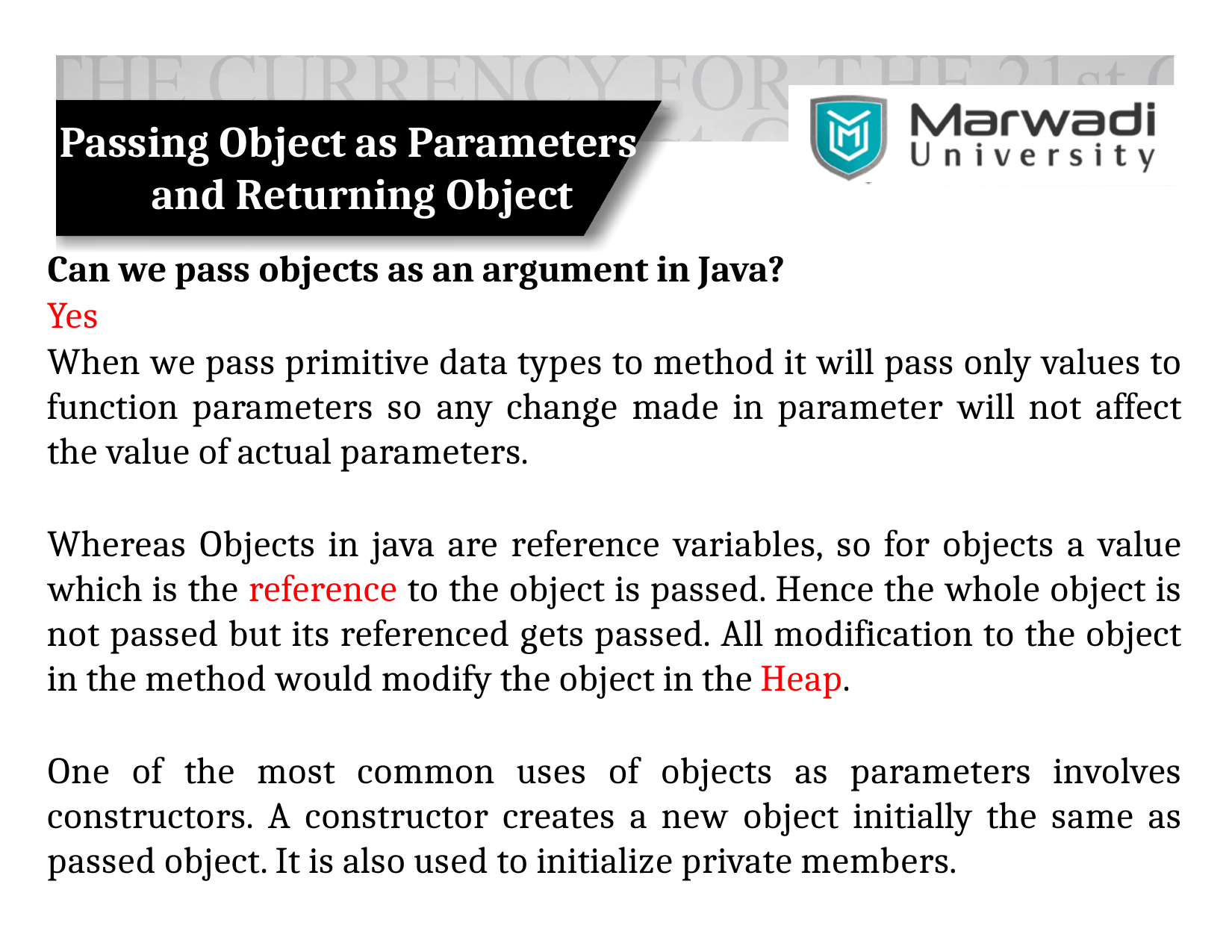

# Passing Object as Parameters and Returning Object
Can we pass objects as an argument in Java?
Yes
When we pass primitive data types to method it will pass only values to function parameters so any change made in parameter will not affect the value of actual parameters.

Whereas Objects in java are reference variables, so for objects a value which is the reference to the object is passed. Hence the whole object is not passed but its referenced gets passed. All modification to the object in the method would modify the object in the Heap.

One of the most common uses of objects as parameters involves constructors. A constructor creates a new object initially the same as passed object. It is also used to initialize private members.